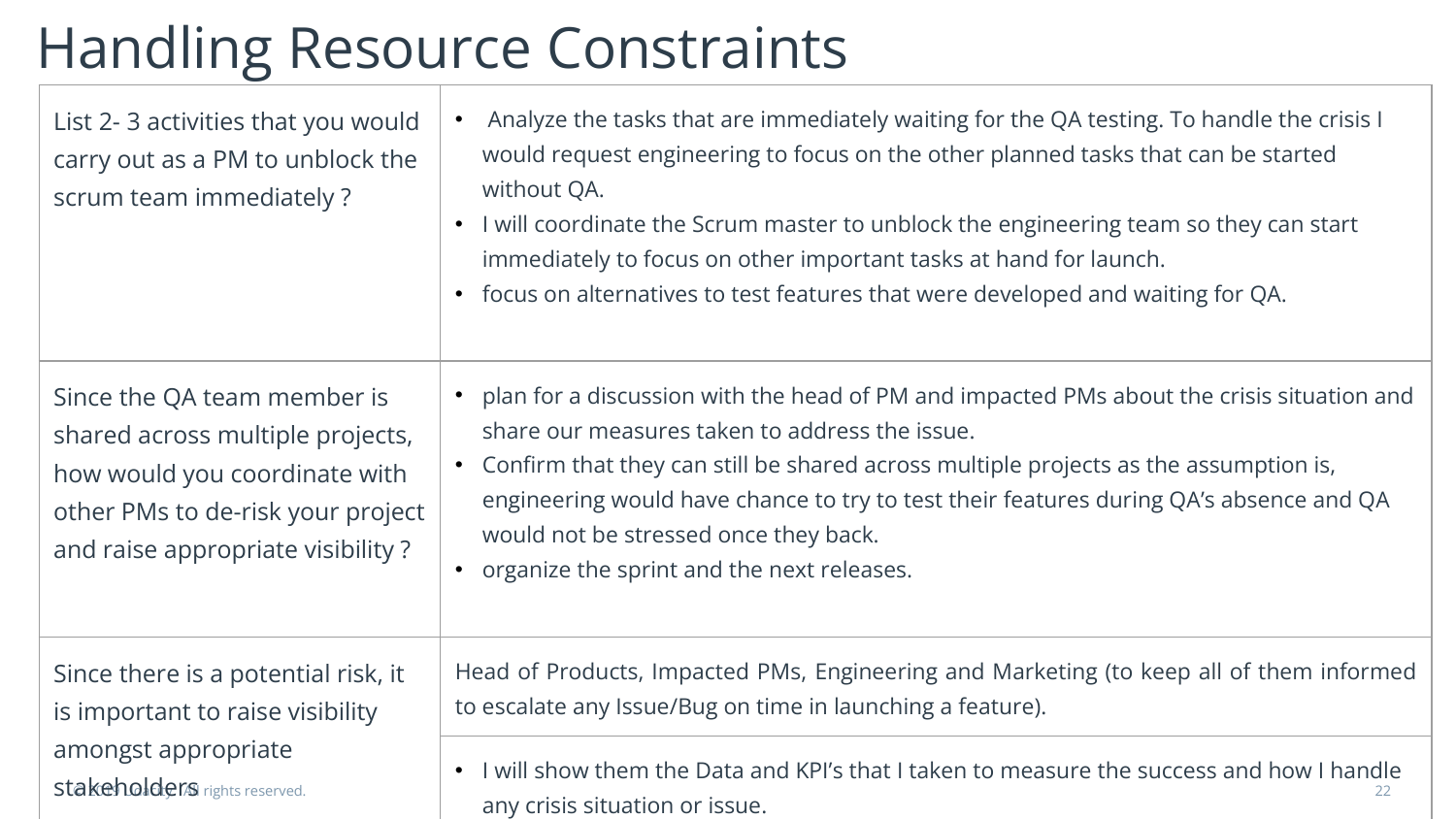

# Handling Resource Constraints
| List 2- 3 activities that you would carry out as a PM to unblock the scrum team immediately ? | Analyze the tasks that are immediately waiting for the QA testing. To handle the crisis I would request engineering to focus on the other planned tasks that can be started without QA. I will coordinate the Scrum master to unblock the engineering team so they can start immediately to focus on other important tasks at hand for launch. focus on alternatives to test features that were developed and waiting for QA. |
| --- | --- |
| Since the QA team member is shared across multiple projects, how would you coordinate with other PMs to de-risk your project and raise appropriate visibility ? | plan for a discussion with the head of PM and impacted PMs about the crisis situation and share our measures taken to address the issue. Confirm that they can still be shared across multiple projects as the assumption is, engineering would have chance to try to test their features during QA’s absence and QA would not be stressed once they back. organize the sprint and the next releases. |
| Since there is a potential risk, it is important to raise visibility amongst appropriate stakeholders | Head of Products, Impacted PMs, Engineering and Marketing (to keep all of them informed to escalate any Issue/Bug on time in launching a feature). |
|  | I will show them the Data and KPI’s that I taken to measure the success and how I handle any crisis situation or issue. show the launch date and show the impact those untested features have on the launch and the consequences if this feature is not delivered on time |
© 2019 Udacity.  All rights reserved.
22